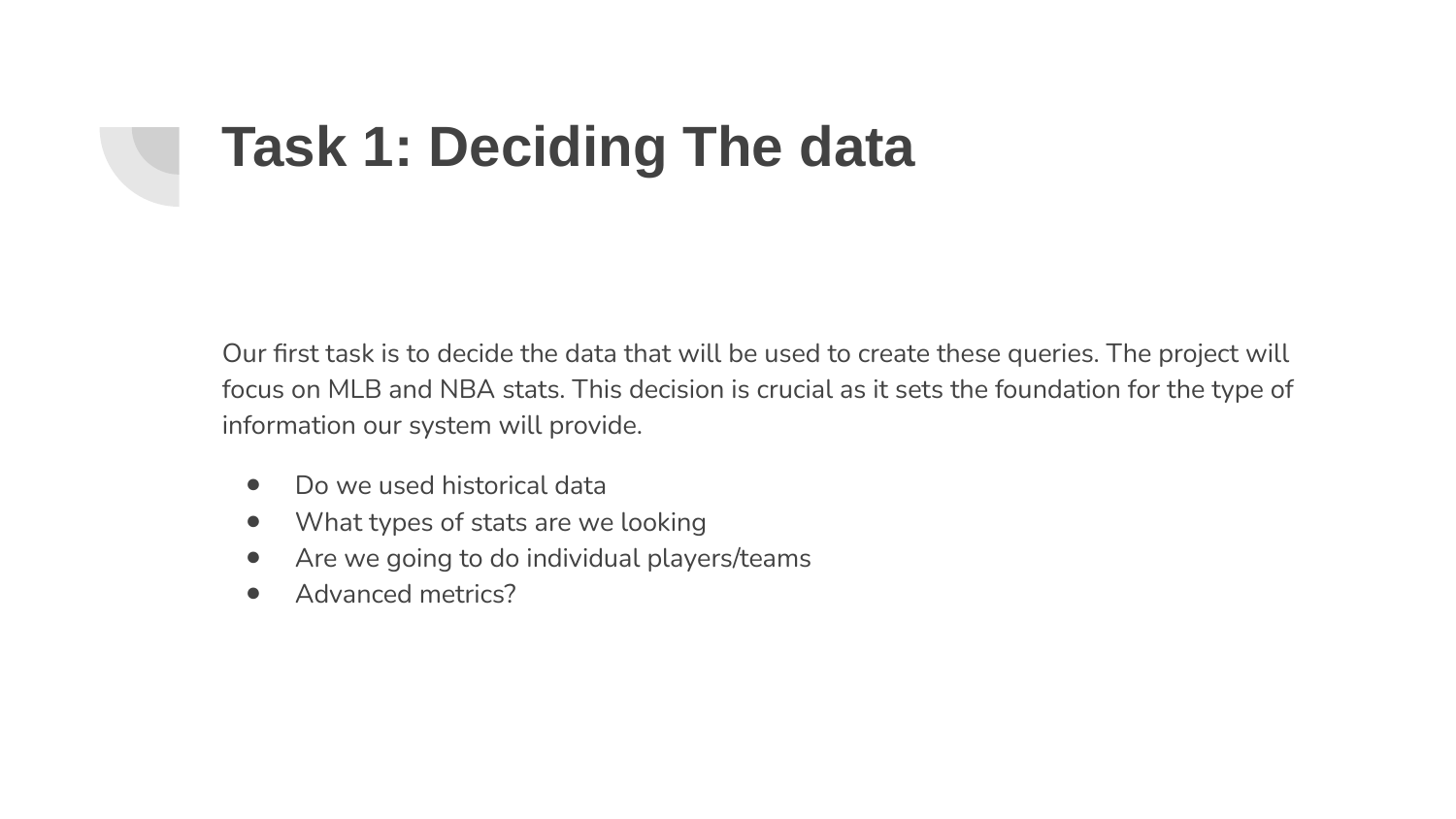

# Task 1: Deciding The data
Our first task is to decide the data that will be used to create these queries. The project will focus on MLB and NBA stats. This decision is crucial as it sets the foundation for the type of information our system will provide.
Do we used historical data
What types of stats are we looking
Are we going to do individual players/teams
Advanced metrics?